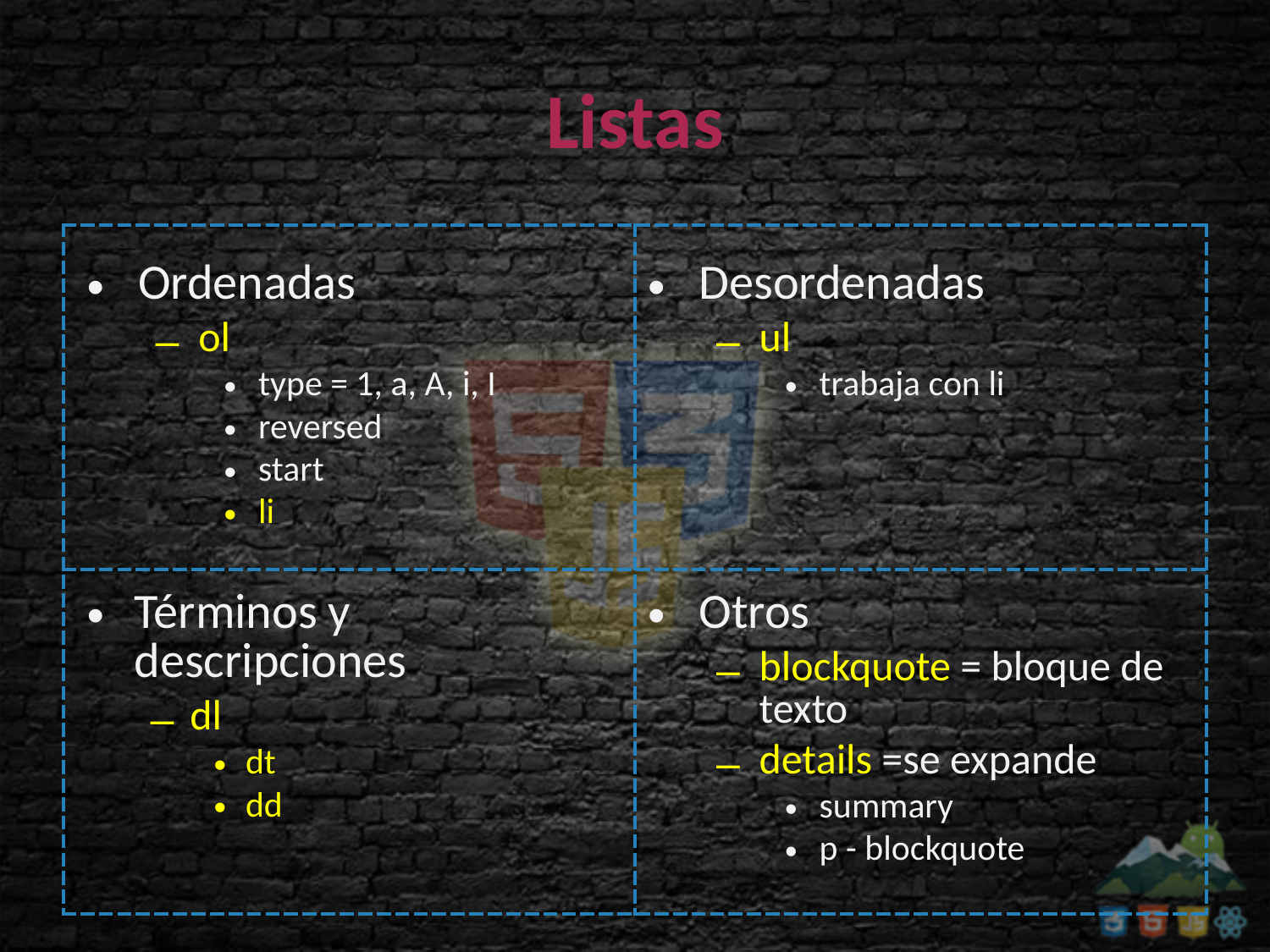

# Listas
|  |  |
| --- | --- |
|  |  |
Ordenadas
ol
type = 1, a, A, i, I
reversed
start
li
Desordenadas
ul
trabaja con li

Términos y descripciones
dl
dt
dd
Otros
blockquote = bloque de texto
details =se expande
summary
p - blockquote